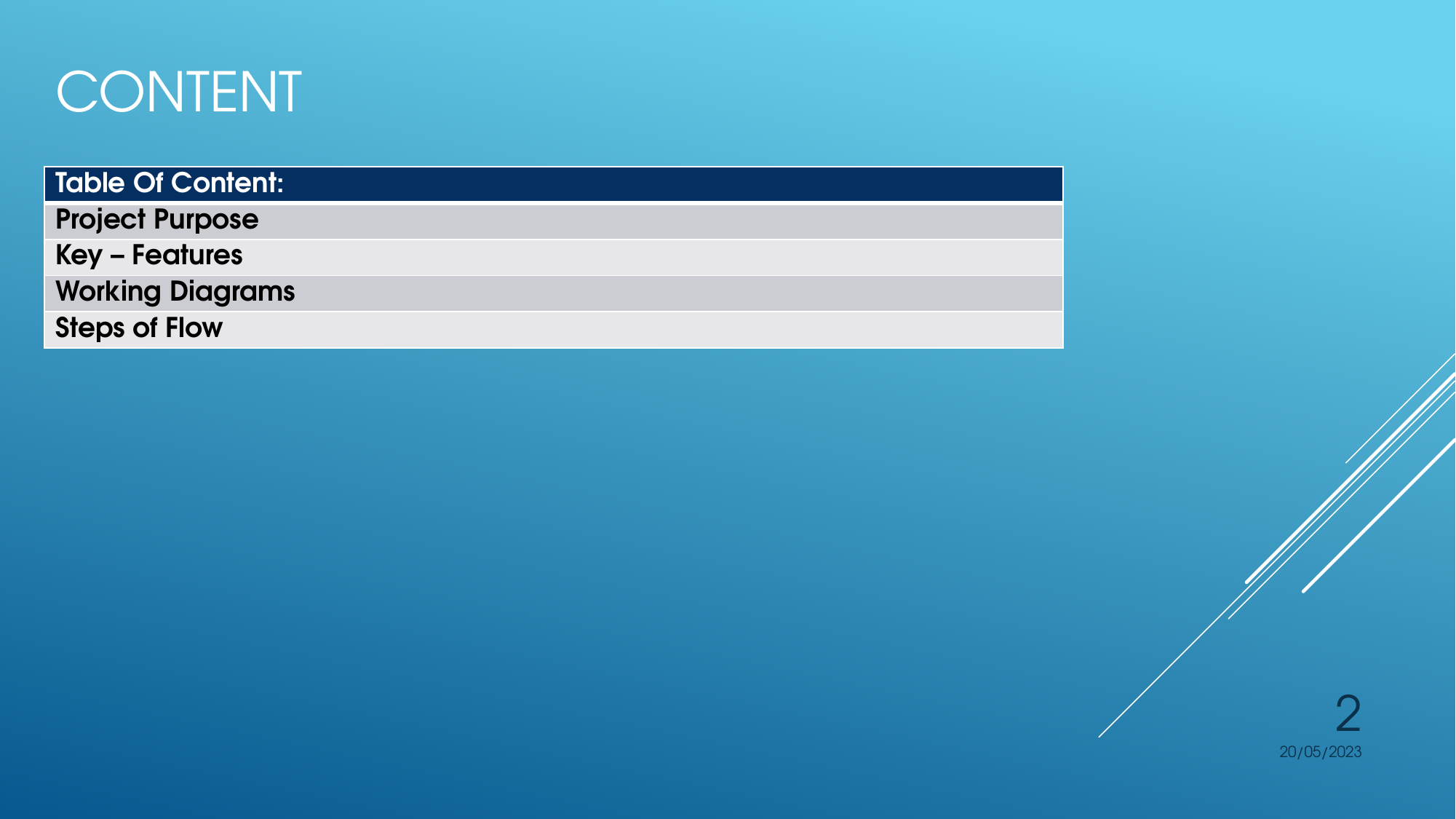

# Content
| Table Of Content: |
| --- |
| Project Purpose |
| Key – Features |
| Working Diagrams |
| Steps of Flow |
2
20/05/2023